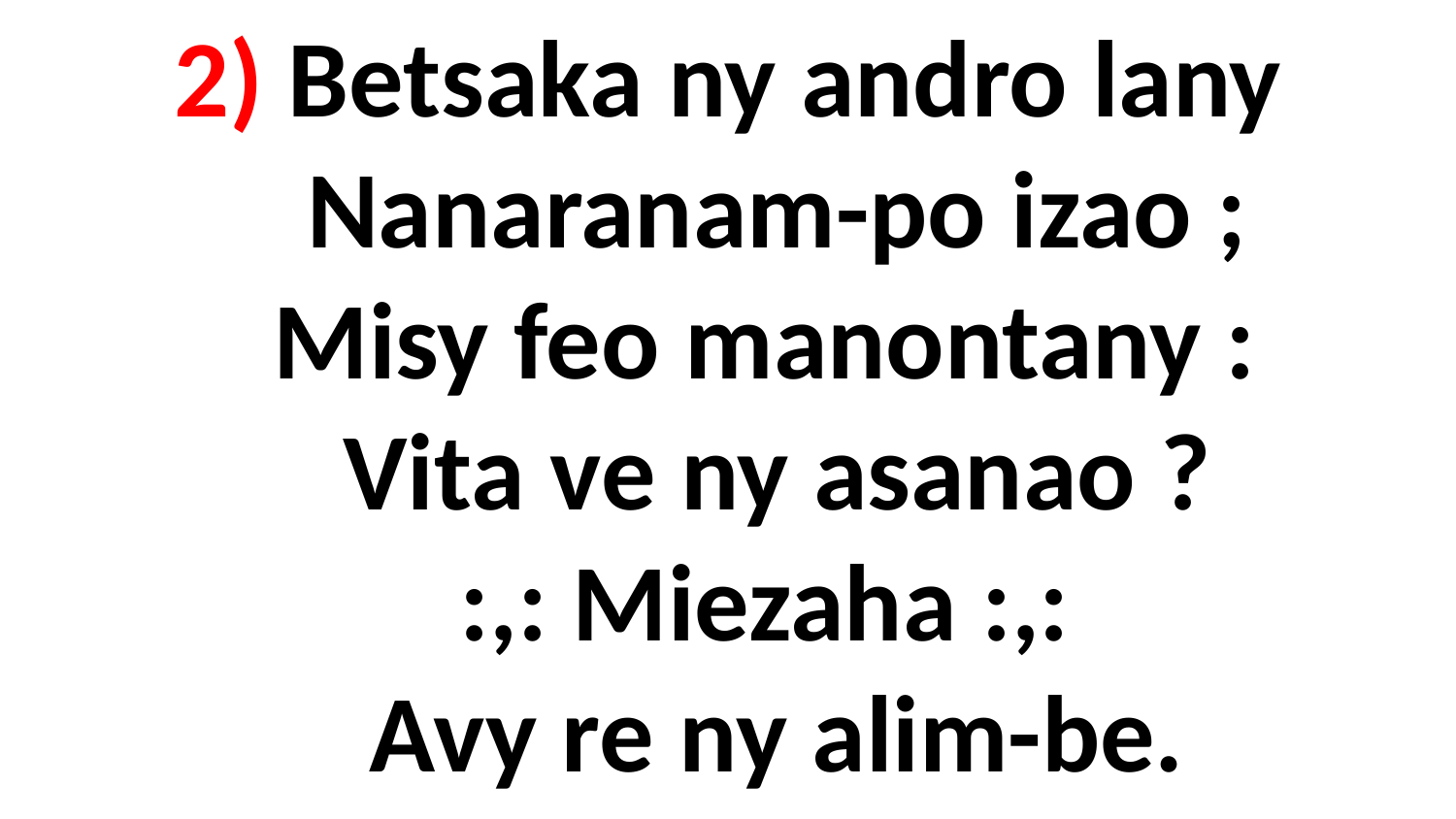

# 2) Betsaka ny andro lany Nanaranam-po izao ; Misy feo manontany : Vita ve ny asanao ? :,: Miezaha :,: Avy re ny alim-be.